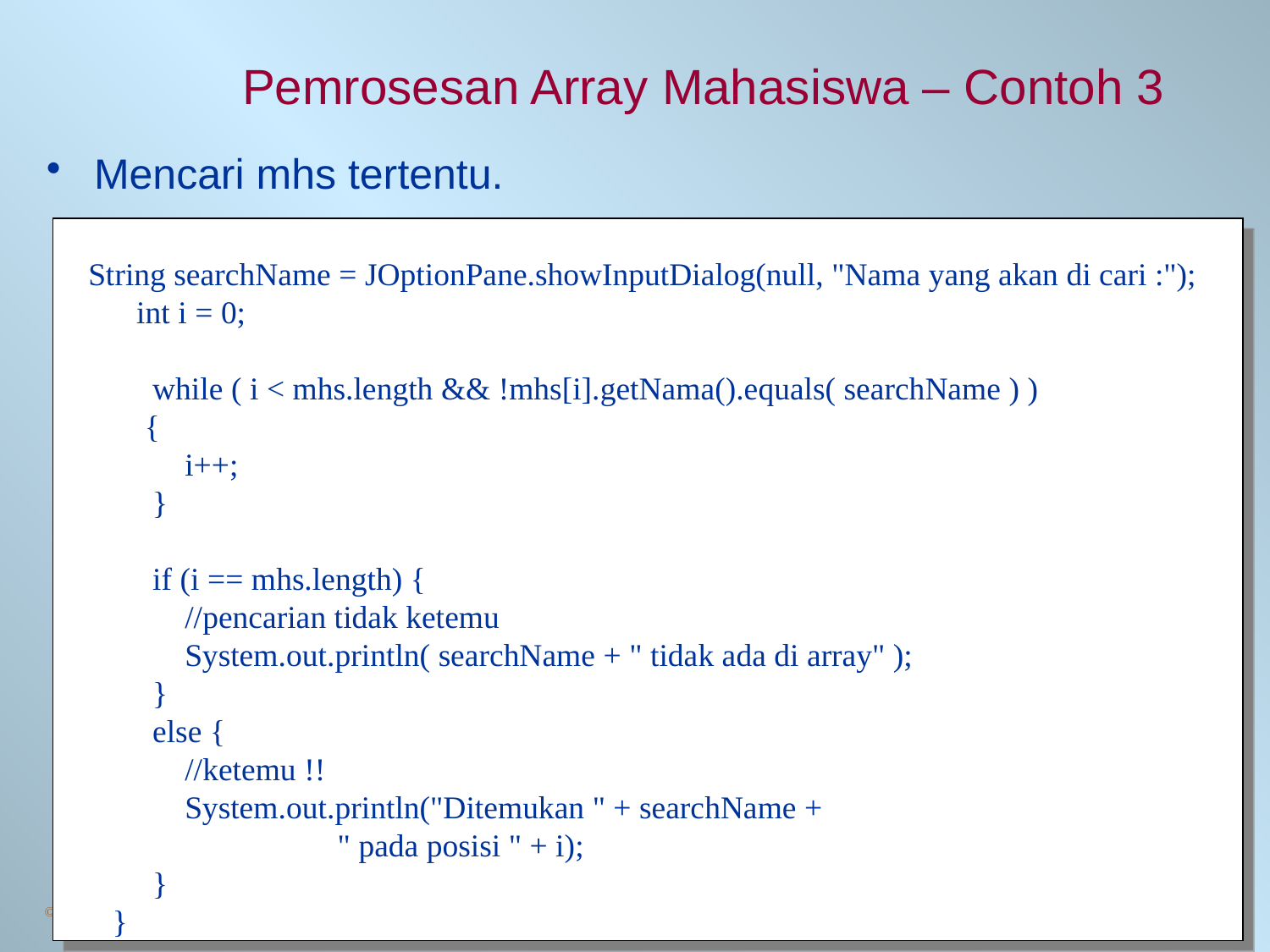

# Pemrosesan Array Mahasiswa – Contoh 3
Mencari mhs tertentu.

String searchName = JOptionPane.showInputDialog(null, "Nama yang akan di cari :");        int i = 0;

        while ( i < mhs.length && !mhs[i].getNama().equals( searchName ) )
       {
            i++;
        }

        if (i == mhs.length) {
            //pencarian tidak ketemu
            System.out.println( searchName + " tidak ada di array" );
        }
        else {
            //ketemu !!
            System.out.println("Ditemukan " + searchName +
                               " pada posisi " + i);
        }
   }

Chapter 10 - 30

©The McGraw-Hill Companies, Inc. Permission required for reproduction or display.